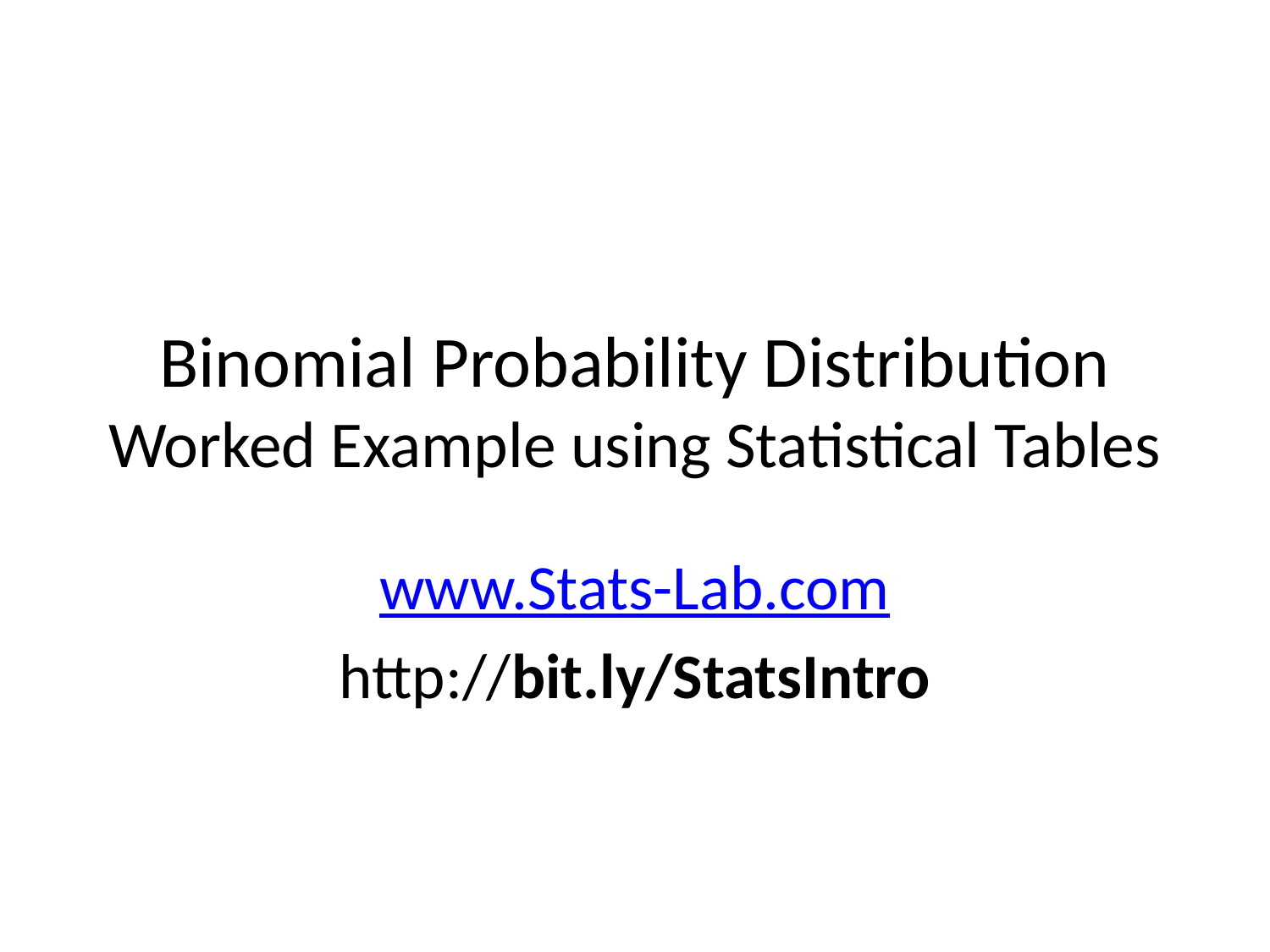

# Binomial Probability Distribution Worked Example using Statistical Tables
www.Stats-Lab.com
http://bit.ly/StatsIntro